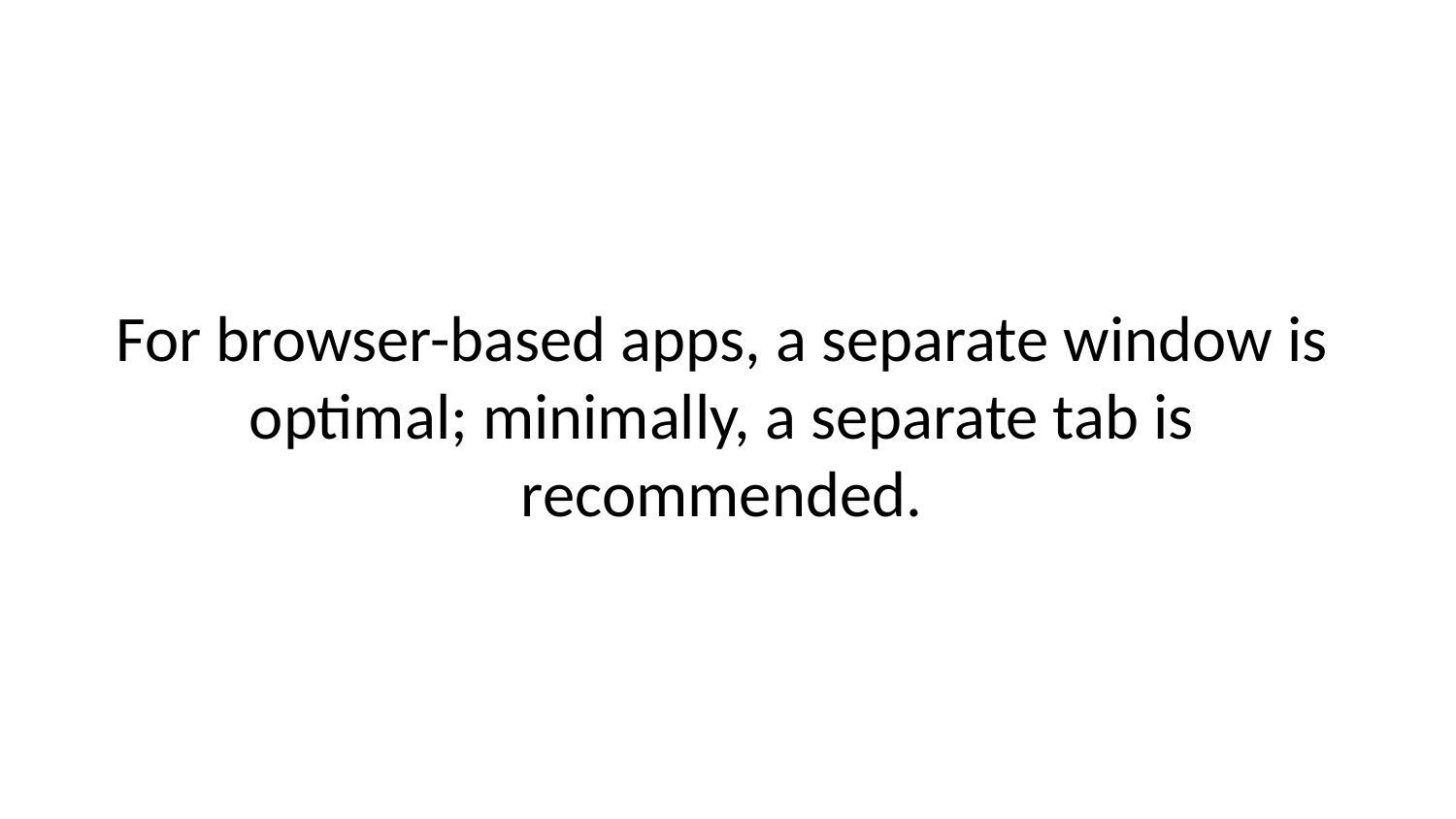

For browser-based apps, a separate window is optimal; minimally, a separate tab is recommended.